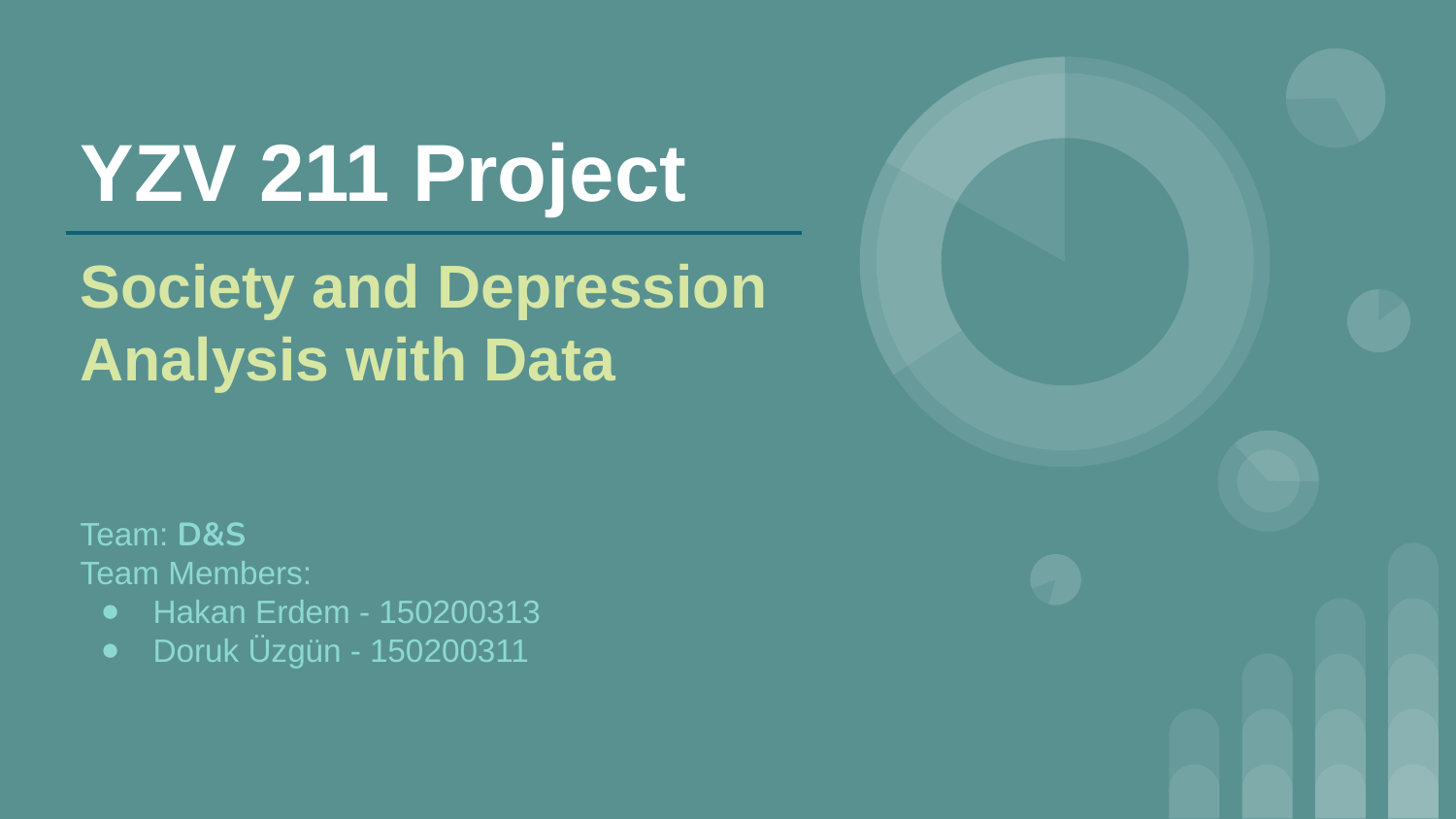

YZV 211 Project
Society and Depression Analysis with Data
Team: D&S
Team Members:
Hakan Erdem - 150200313
Doruk Üzgün - 150200311